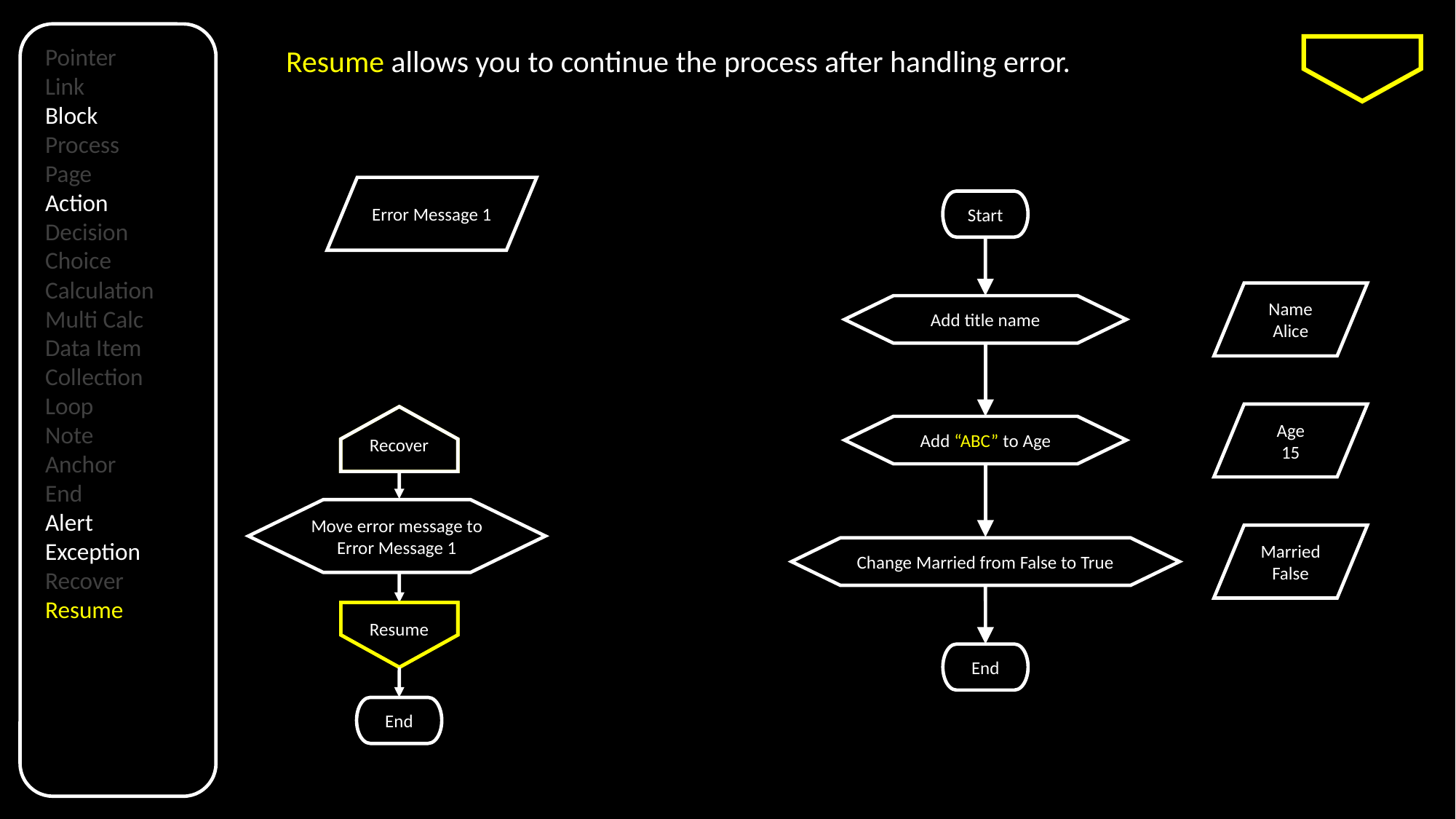

Pointer
Link
Block
Process
Page
Action
Decision
Choice
Calculation
Multi Calc
Data Item
Collection
Loop
Note
Anchor
End
Alert
Exception
Recover
Resume
Resume allows you to continue the process after handling error.
Error Message 1
Start
Name
Alice
Add title name

Age
15
Add “ABC” to Age
Recover
Move error message to
Error Message 1
Married
False
Change Married from False to True

Resume
End
End